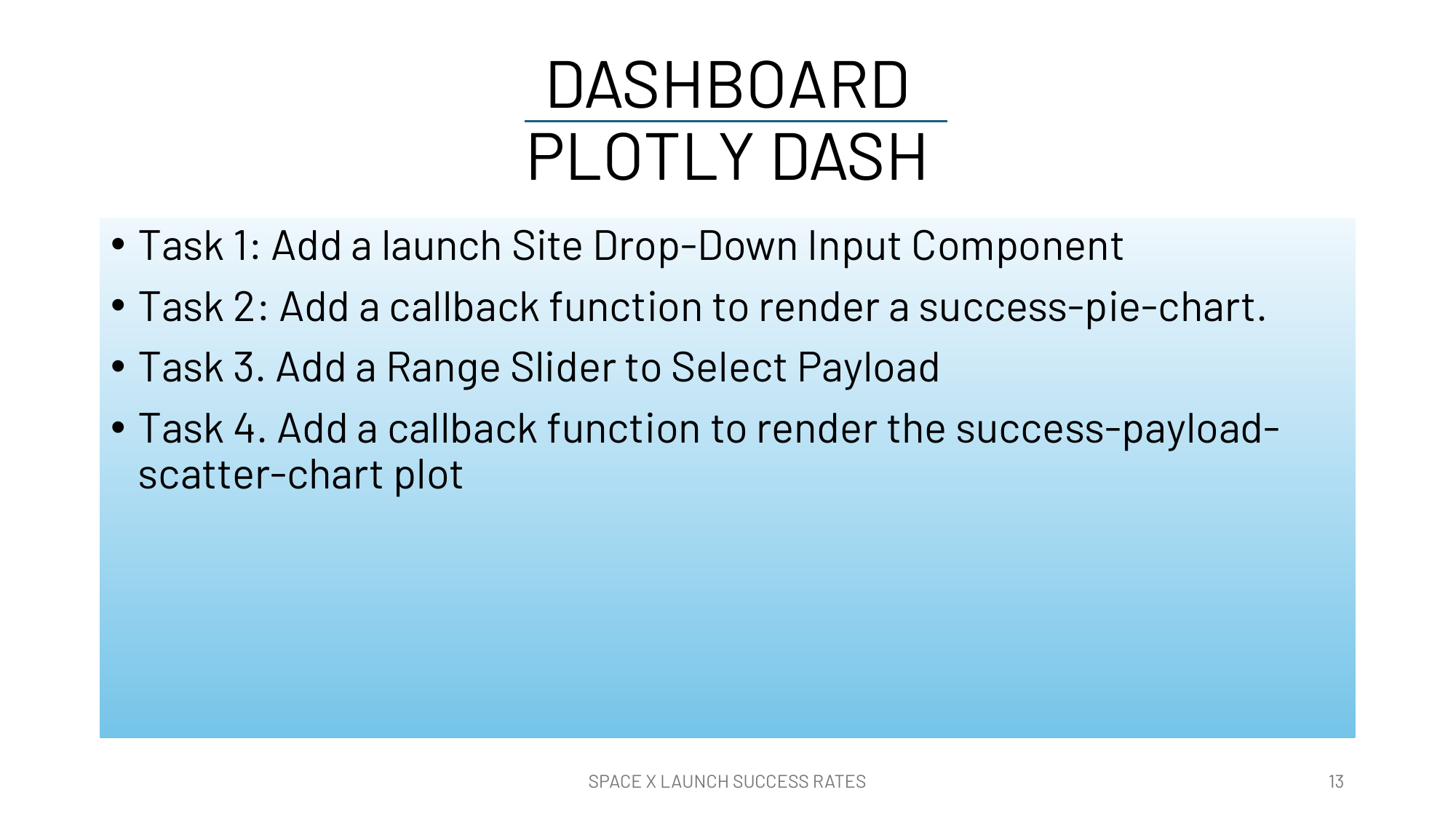

# DASHBOARD PLOTLY DASH
Task 1: Add a launch Site Drop-Down Input Component
Task 2: Add a callback function to render a success-pie-chart.
Task 3. Add a Range Slider to Select Payload
Task 4. Add a callback function to render the success-payload-scatter-chart plot

SPACE X LAUNCH SUCCESS RATES
13